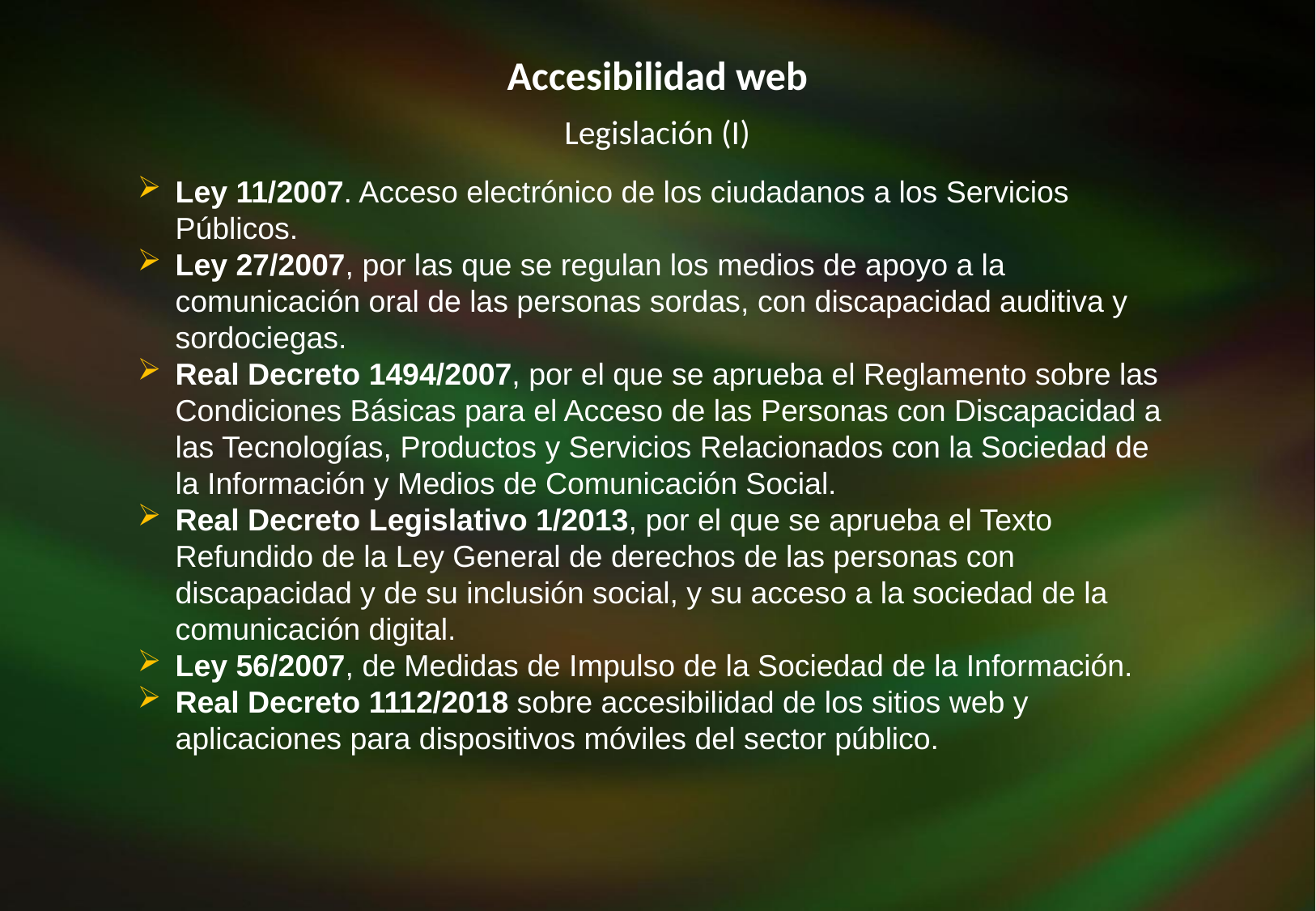

Accesibilidad web
Legislación (I)
Ley 11/2007. Acceso electrónico de los ciudadanos a los Servicios Públicos.
Ley 27/2007, por las que se regulan los medios de apoyo a la comunicación oral de las personas sordas, con discapacidad auditiva y sordociegas.
Real Decreto 1494/2007, por el que se aprueba el Reglamento sobre las Condiciones Básicas para el Acceso de las Personas con Discapacidad a las Tecnologías, Productos y Servicios Relacionados con la Sociedad de la Información y Medios de Comunicación Social.
Real Decreto Legislativo 1/2013, por el que se aprueba el Texto Refundido de la Ley General de derechos de las personas con discapacidad y de su inclusión social, y su acceso a la sociedad de la comunicación digital.
Ley 56/2007, de Medidas de Impulso de la Sociedad de la Información.
Real Decreto 1112/2018 sobre accesibilidad de los sitios web y aplicaciones para dispositivos móviles del sector público.